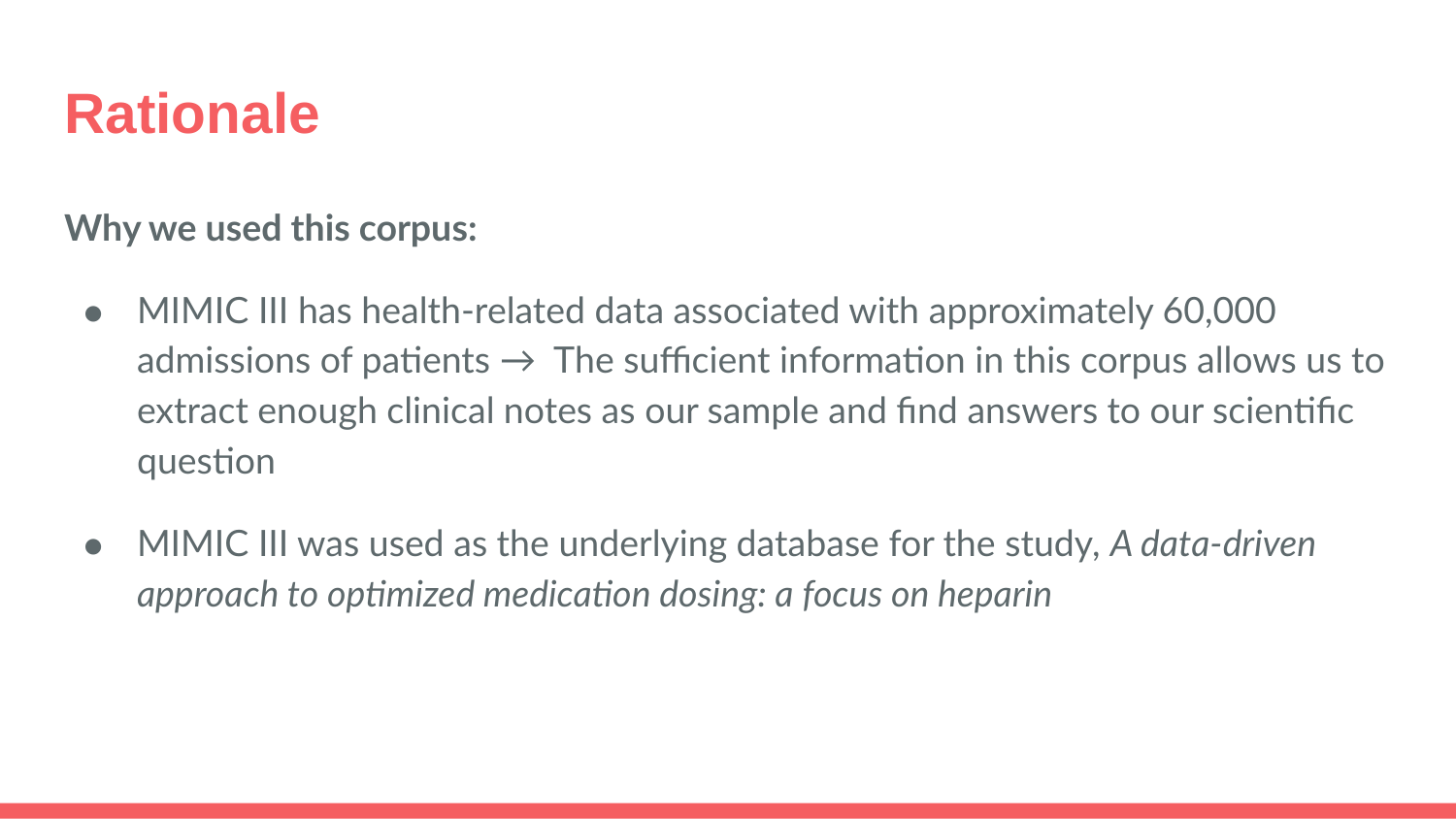

# Rationale
Why we used this corpus:
MIMIC III has health-related data associated with approximately 60,000 admissions of patients →  The sufficient information in this corpus allows us to extract enough clinical notes as our sample and find answers to our scientific question
MIMIC III was used as the underlying database for the study, A data-driven approach to optimized medication dosing: a focus on heparin